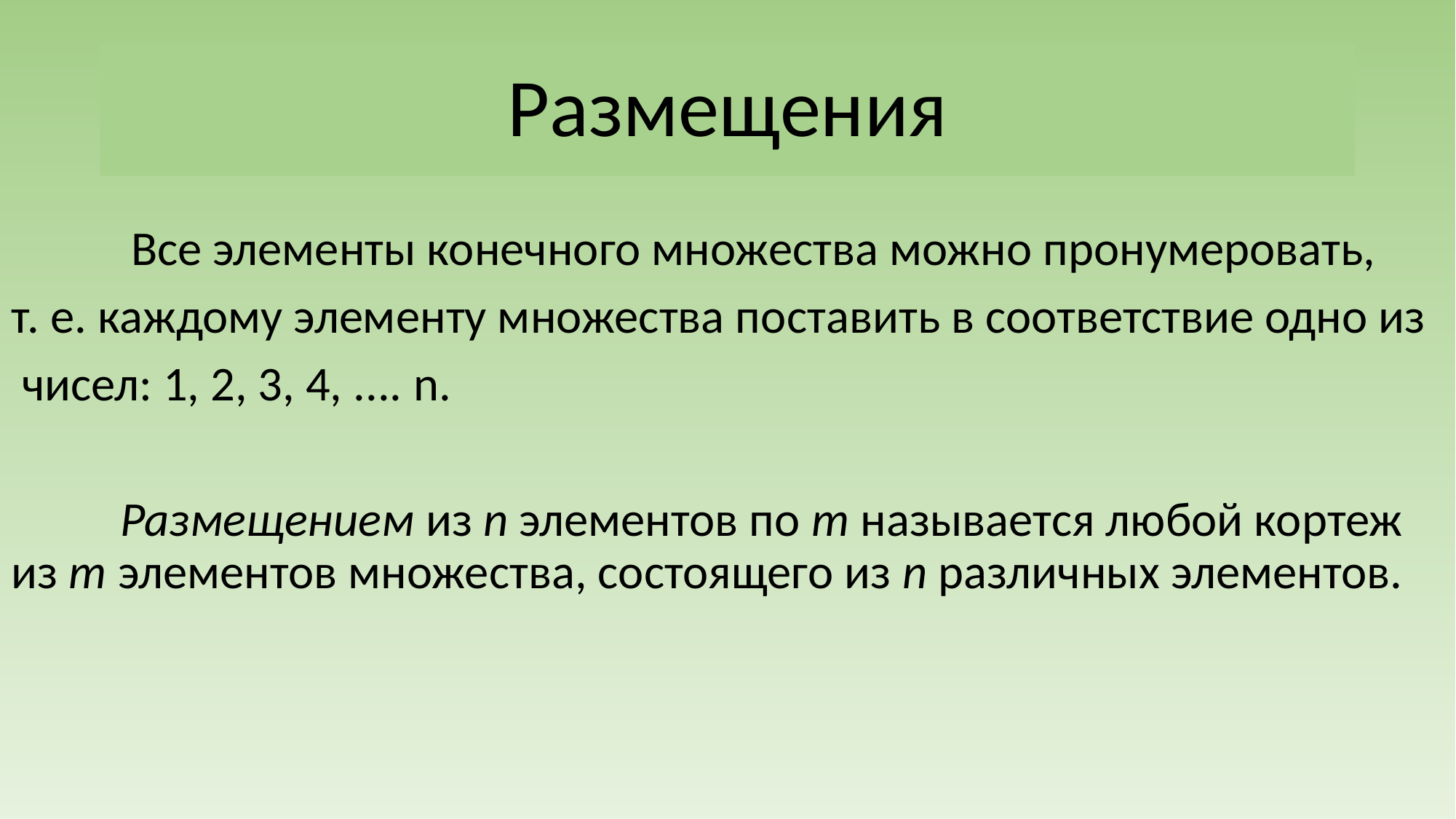

# Размещения
	 Все элементы конечного множества можно пронумеровать,
т. е. каждому элементу множества по­ставить в соответствие одно из
 чисел: 1, 2, 3, 4, .... n.

	Размещением из n элементов по т называется любой кортеж из т элементов множества, состоящего из n различных эле­ментов.